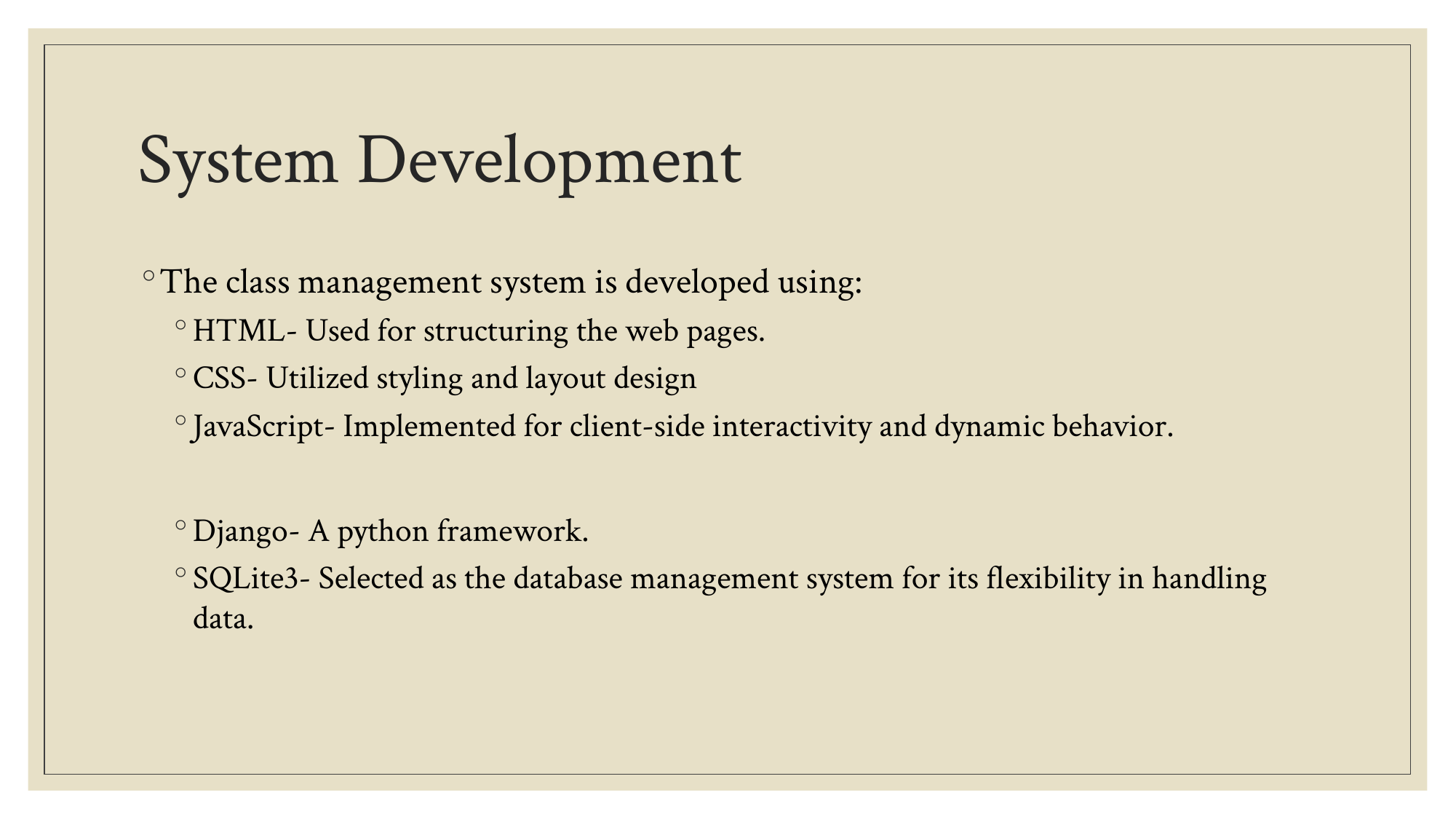

# System Development
The class management system is developed using:
HTML- Used for structuring the web pages.
CSS- Utilized styling and layout design
JavaScript- Implemented for client-side interactivity and dynamic behavior.

Django- A python framework.
SQLite3- Selected as the database management system for its flexibility in handling data.